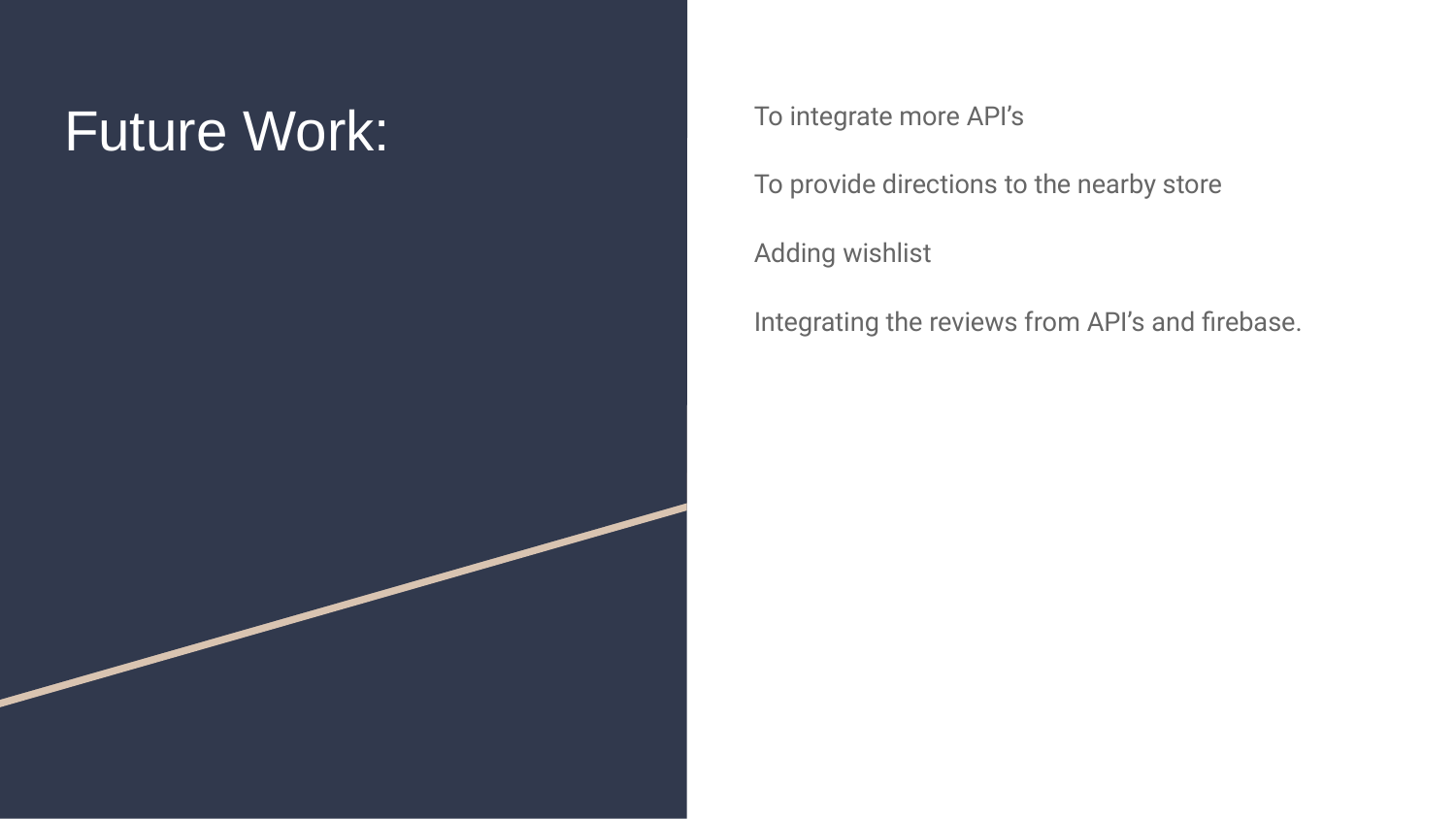

# Future Work:
To integrate more API’s
To provide directions to the nearby store
Adding wishlist
Integrating the reviews from API’s and firebase.